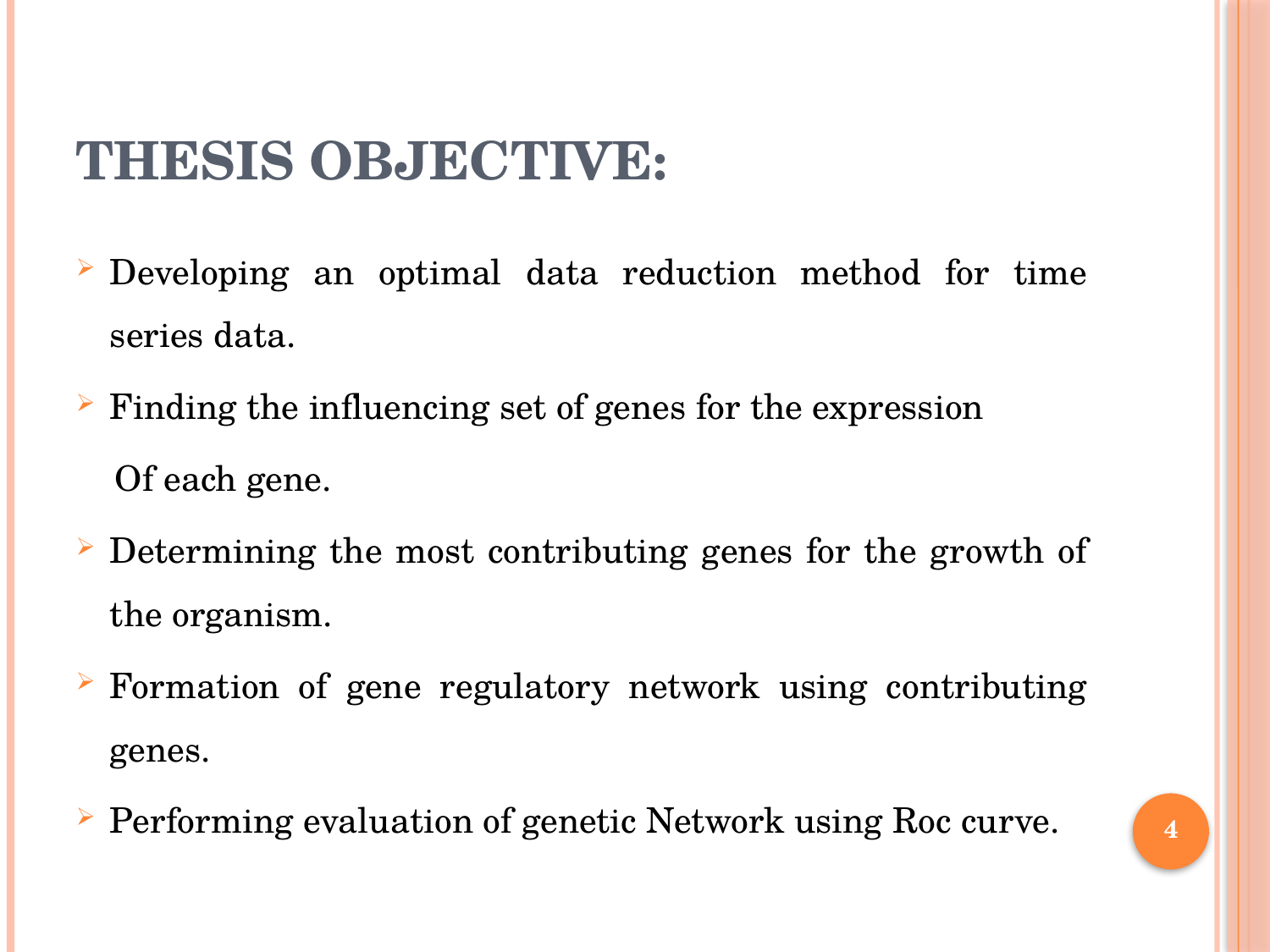

# Thesis Objective:
Developing an optimal data reduction method for time series data.
Finding the influencing set of genes for the expression
    Of each gene.
Determining the most contributing genes for the growth of the organism.
Formation of gene regulatory network using contributing genes.
Performing evaluation of genetic Network using Roc curve.

4